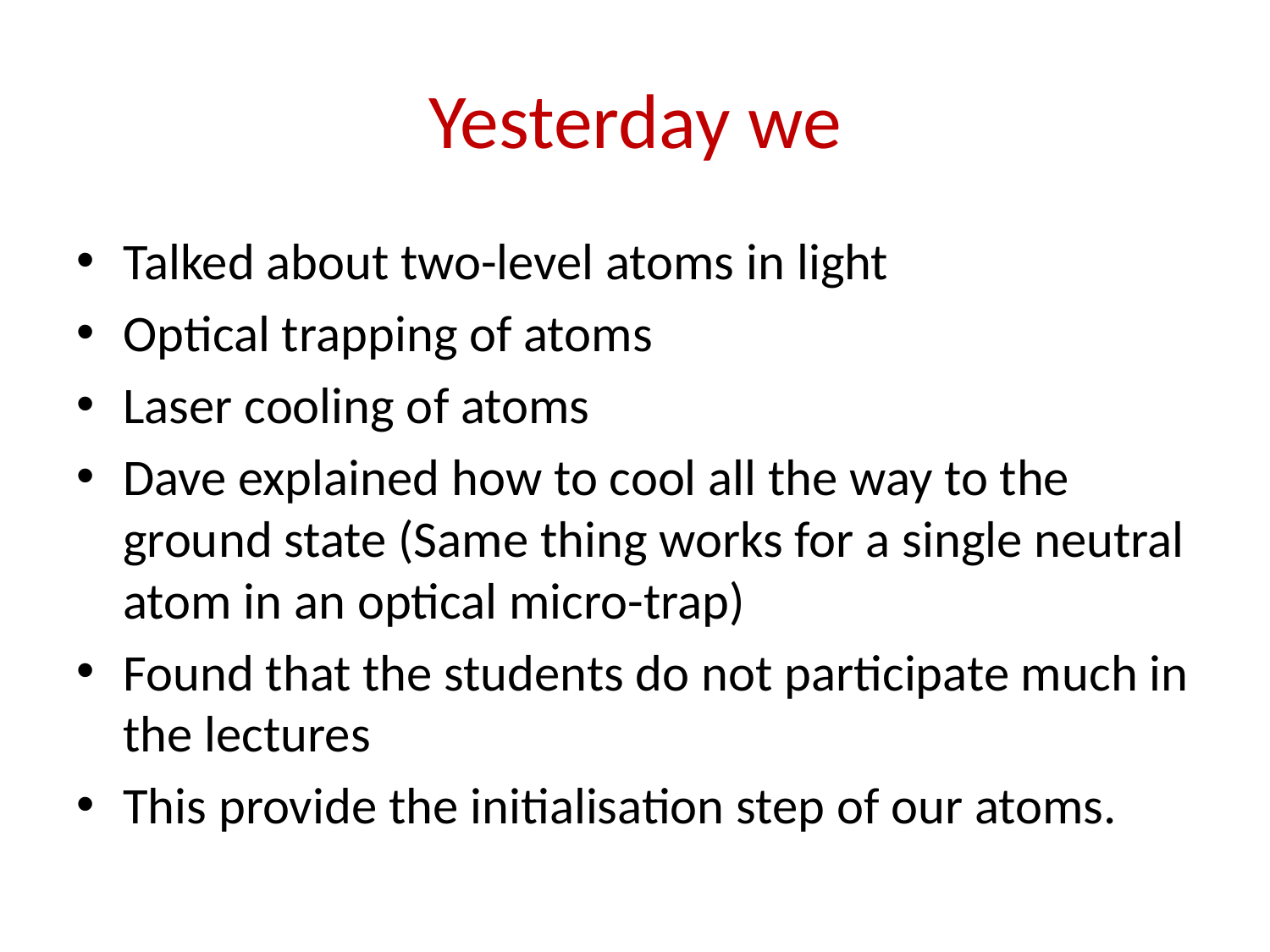

# Yesterday we
Talked about two-level atoms in light
Optical trapping of atoms
Laser cooling of atoms
Dave explained how to cool all the way to the ground state (Same thing works for a single neutral atom in an optical micro-trap)
Found that the students do not participate much in the lectures
This provide the initialisation step of our atoms.